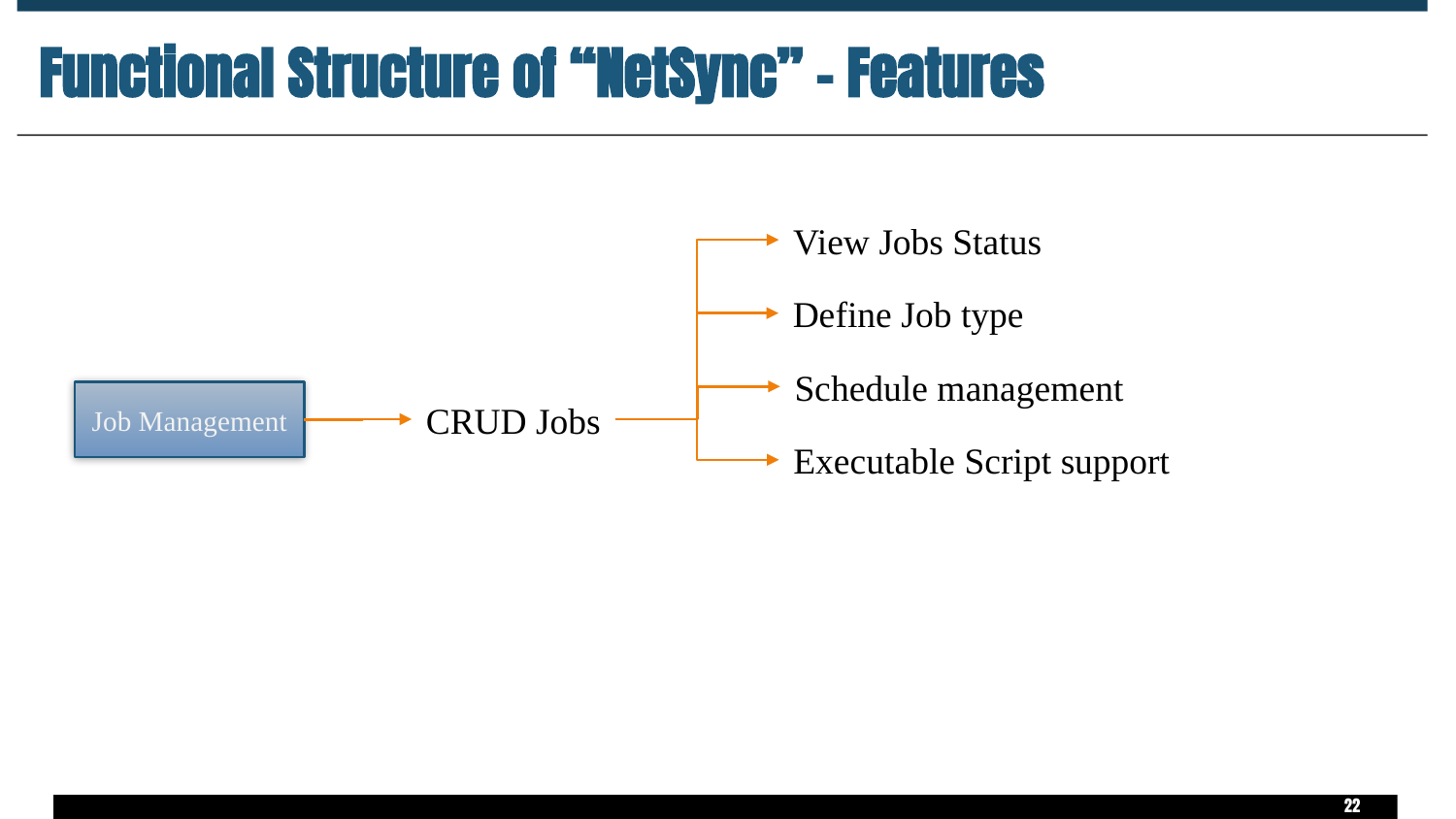

# Functional Structure of “NetSync” - Features
View Jobs Status
Define Job type
Schedule management
Job Management
CRUD Jobs
Executable Script support
22